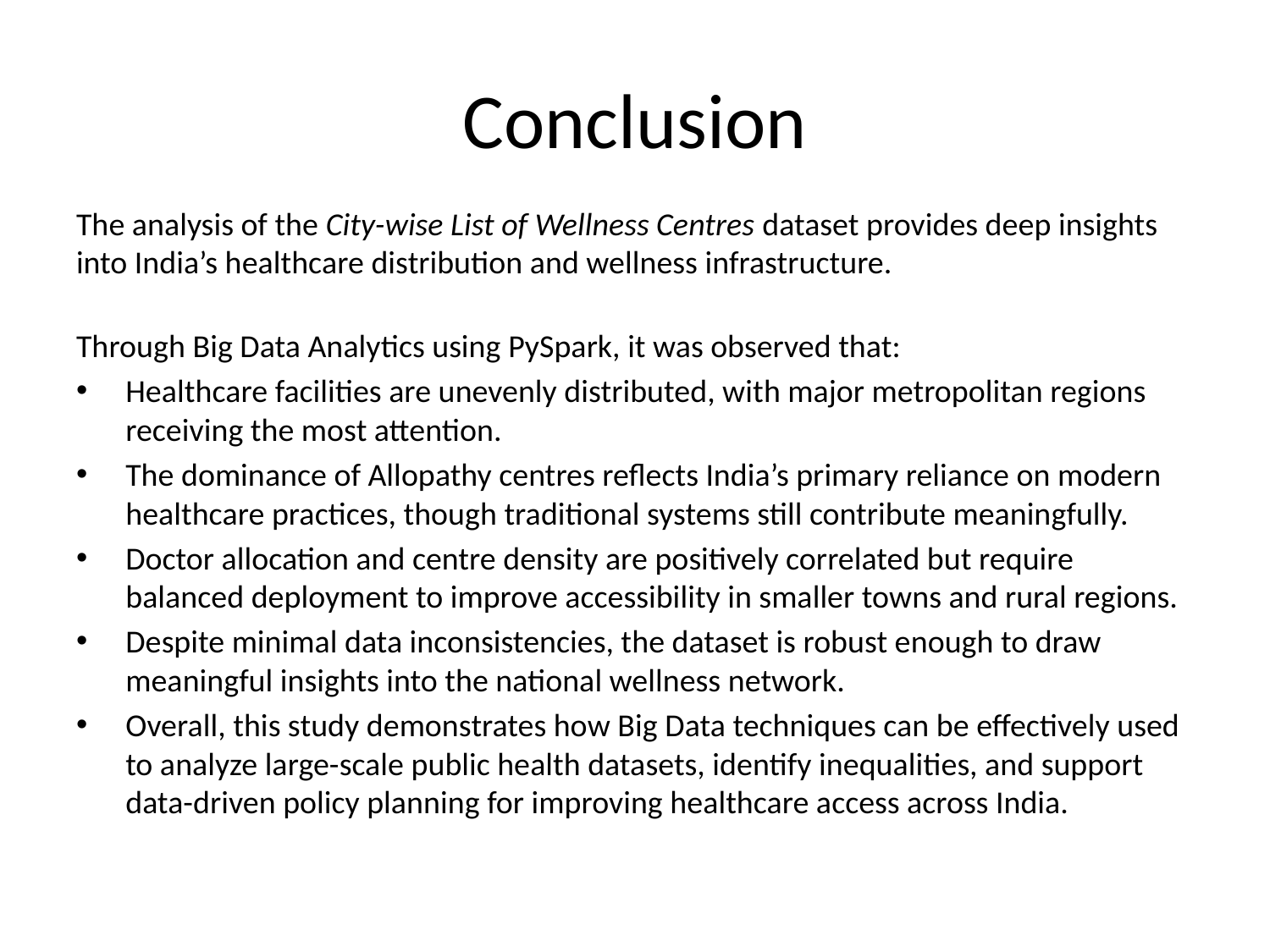

# Conclusion
The analysis of the City-wise List of Wellness Centres dataset provides deep insights into India’s healthcare distribution and wellness infrastructure.
Through Big Data Analytics using PySpark, it was observed that:
Healthcare facilities are unevenly distributed, with major metropolitan regions receiving the most attention.
The dominance of Allopathy centres reflects India’s primary reliance on modern healthcare practices, though traditional systems still contribute meaningfully.
Doctor allocation and centre density are positively correlated but require balanced deployment to improve accessibility in smaller towns and rural regions.
Despite minimal data inconsistencies, the dataset is robust enough to draw meaningful insights into the national wellness network.
Overall, this study demonstrates how Big Data techniques can be effectively used to analyze large-scale public health datasets, identify inequalities, and support data-driven policy planning for improving healthcare access across India.